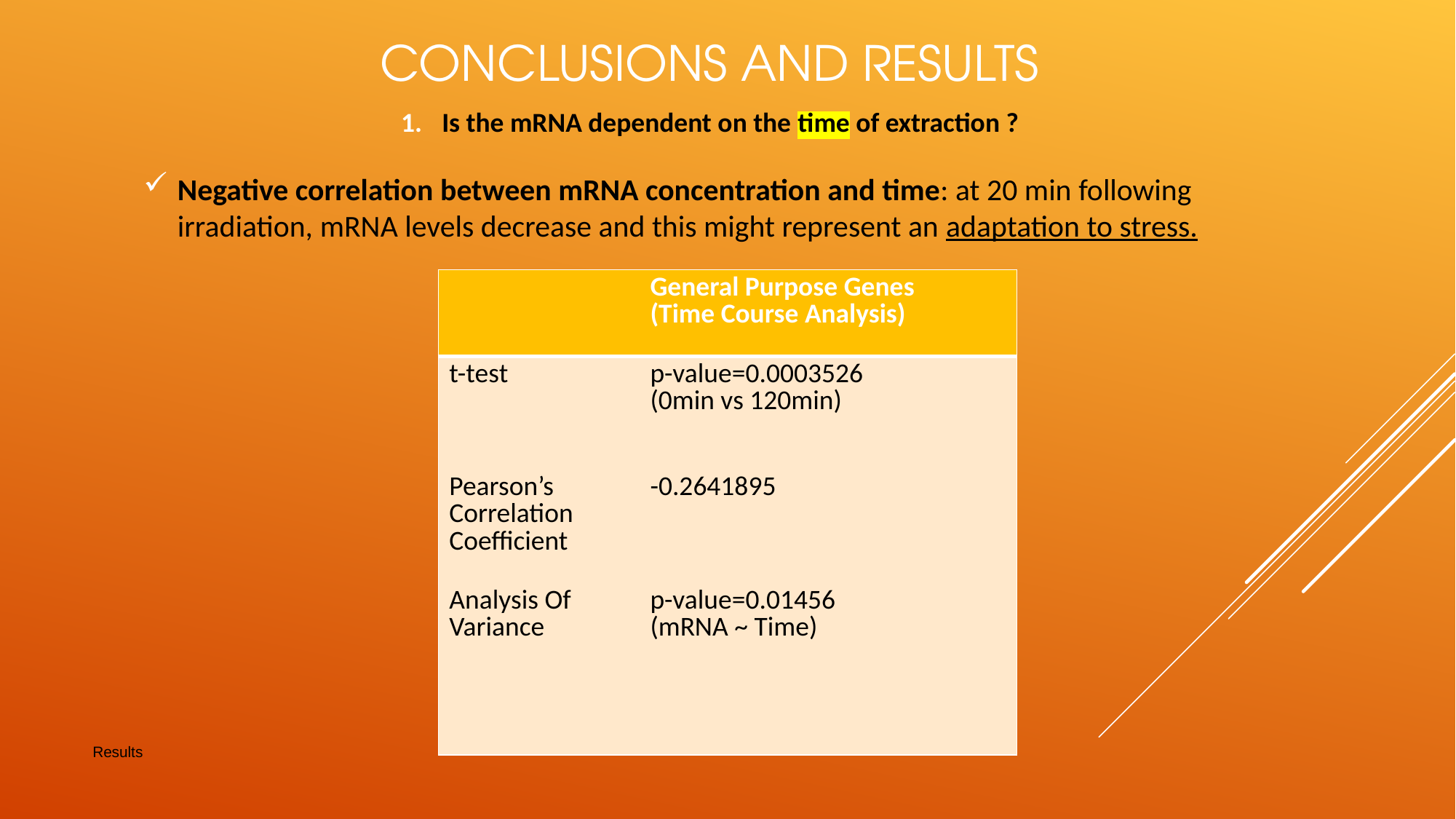

# Conclusions and results
Is the mRNA dependent on the time of extraction ?

Negative correlation between mRNA concentration and time: at 20 min following irradiation, mRNA levels decrease and this might represent an adaptation to stress.

|  | General Purpose Genes (Time Course Analysis) |
| --- | --- |
| t-test | p-value=0.0003526 (0min vs 120min) |
| Pearson’s Correlation Coefficient | -0.2641895 |
| Analysis Of Variance | p-value=0.01456 (mRNA ~ Time) |
Results